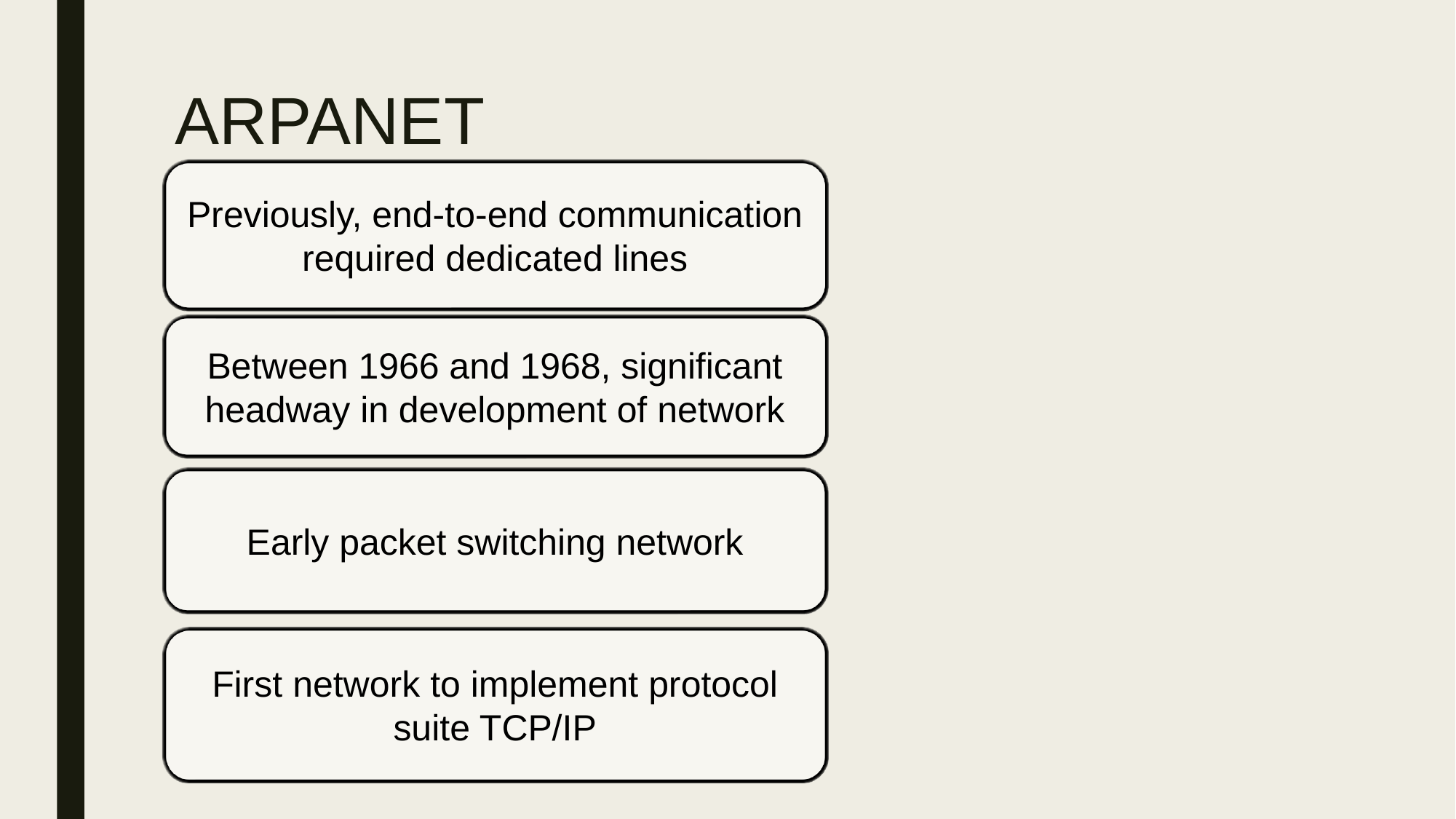

# ARPANET
Previously, end-to-end communication required dedicated lines
Between 1966 and 1968, significant headway in development of network
Early packet switching network
First network to implement protocol suite TCP/IP